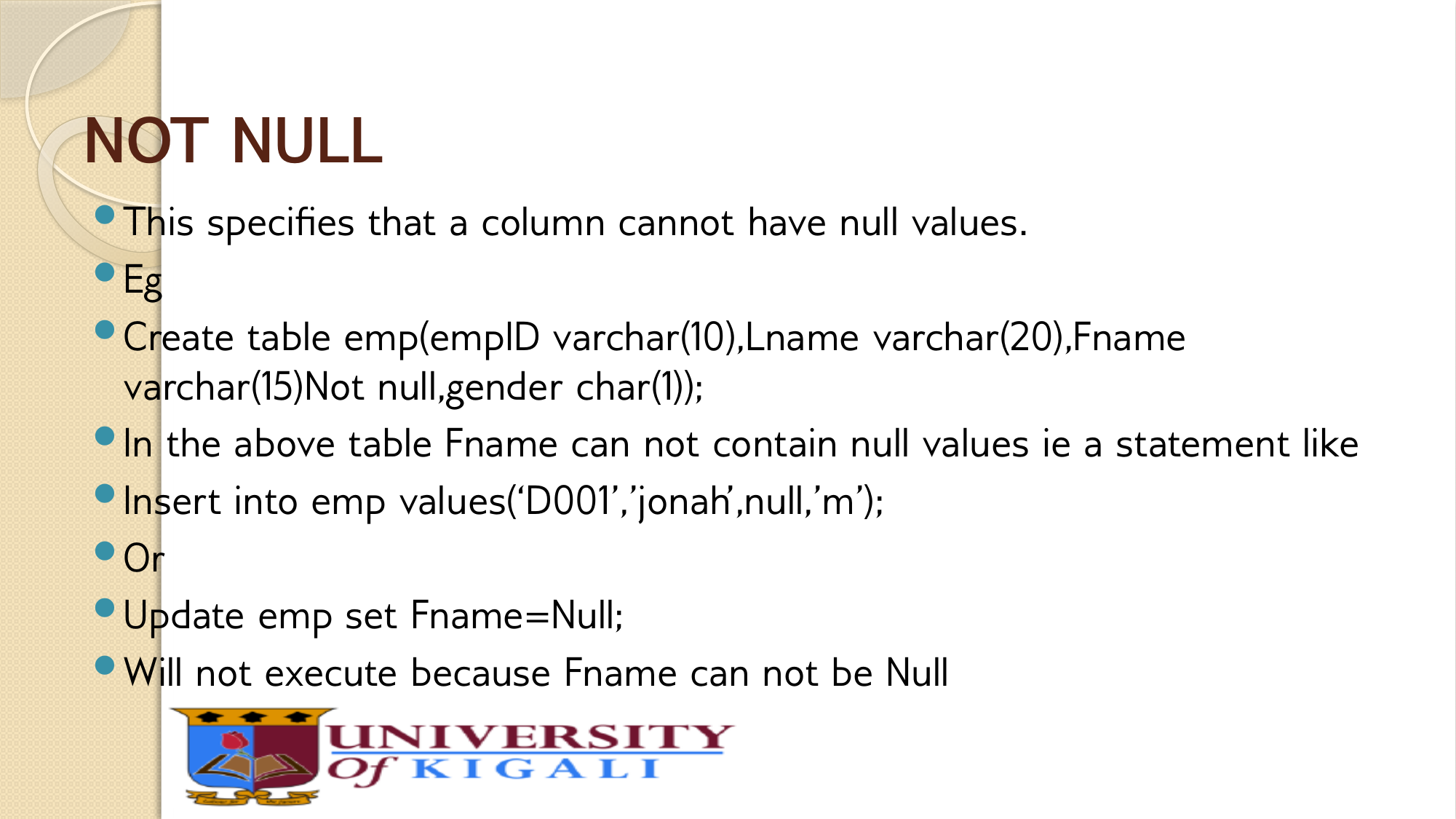

# NOT NULL
This specifies that a column cannot have null values.
Eg
Create table emp(empID varchar(10),Lname varchar(20),Fname varchar(15)Not null,gender char(1));
In the above table Fname can not contain null values ie a statement like
Insert into emp values(‘D001’,’jonah’,null,’m’);
Or
Update emp set Fname=Null;
Will not execute because Fname can not be Null